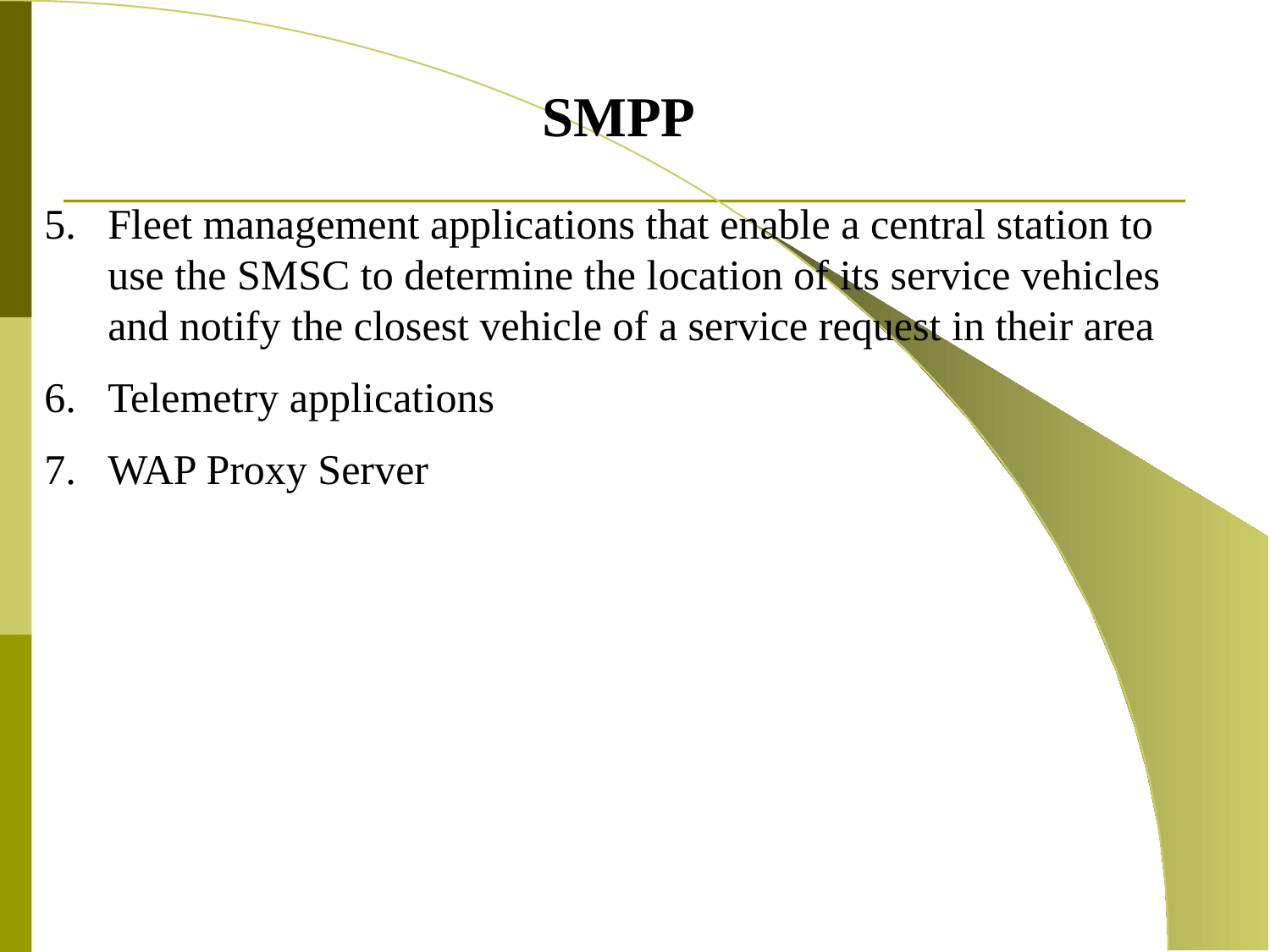

SMPP
Fleet management applications that enable a central station to use the SMSC to determine the location of its service vehicles and notify the closest vehicle of a service request in their area
Telemetry applications
WAP Proxy Server